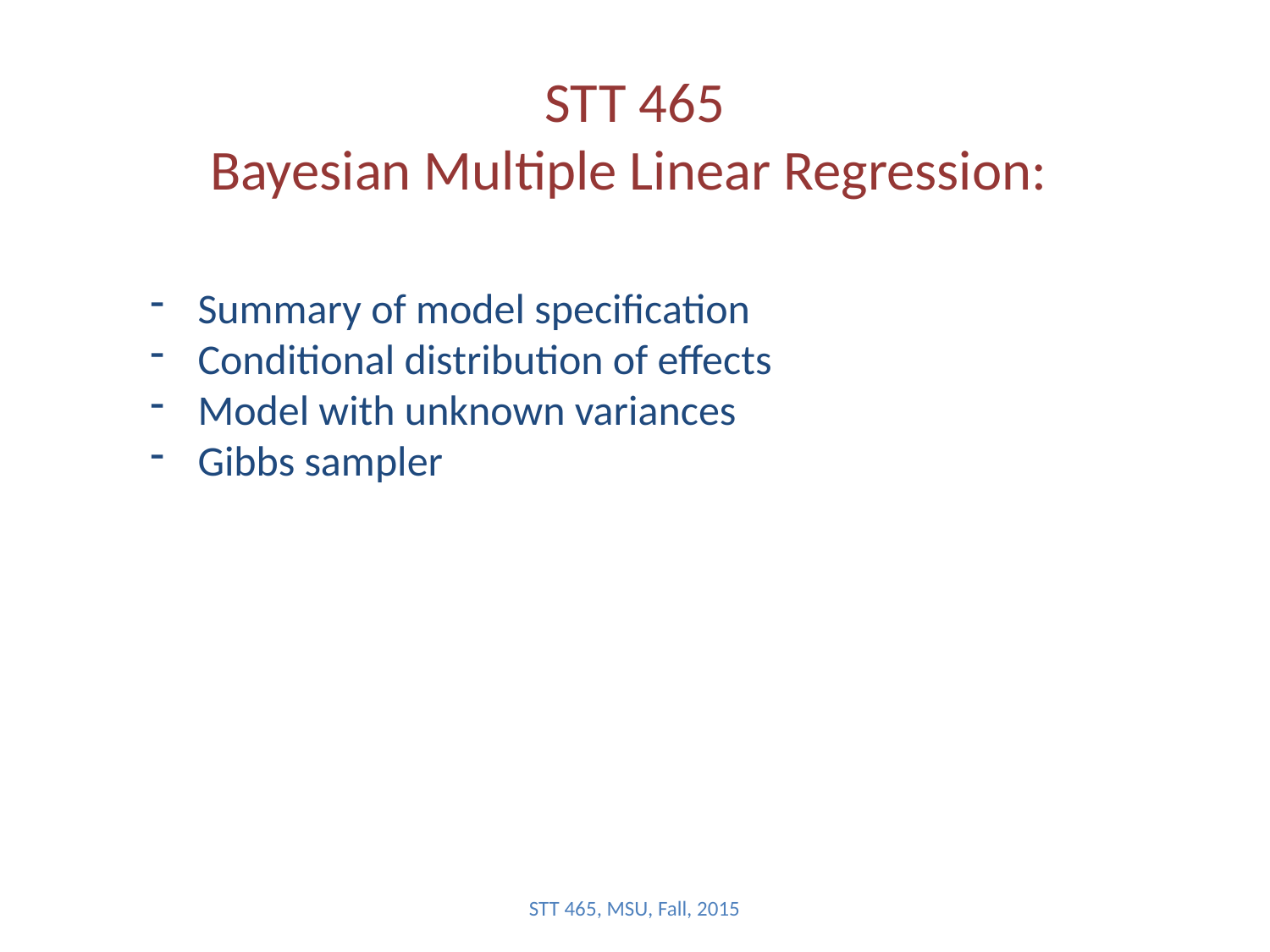

# STT 465 Bayesian Multiple Linear Regression:
Summary of model specification
Conditional distribution of effects
Model with unknown variances
Gibbs sampler
STT 465, MSU, Fall, 2015